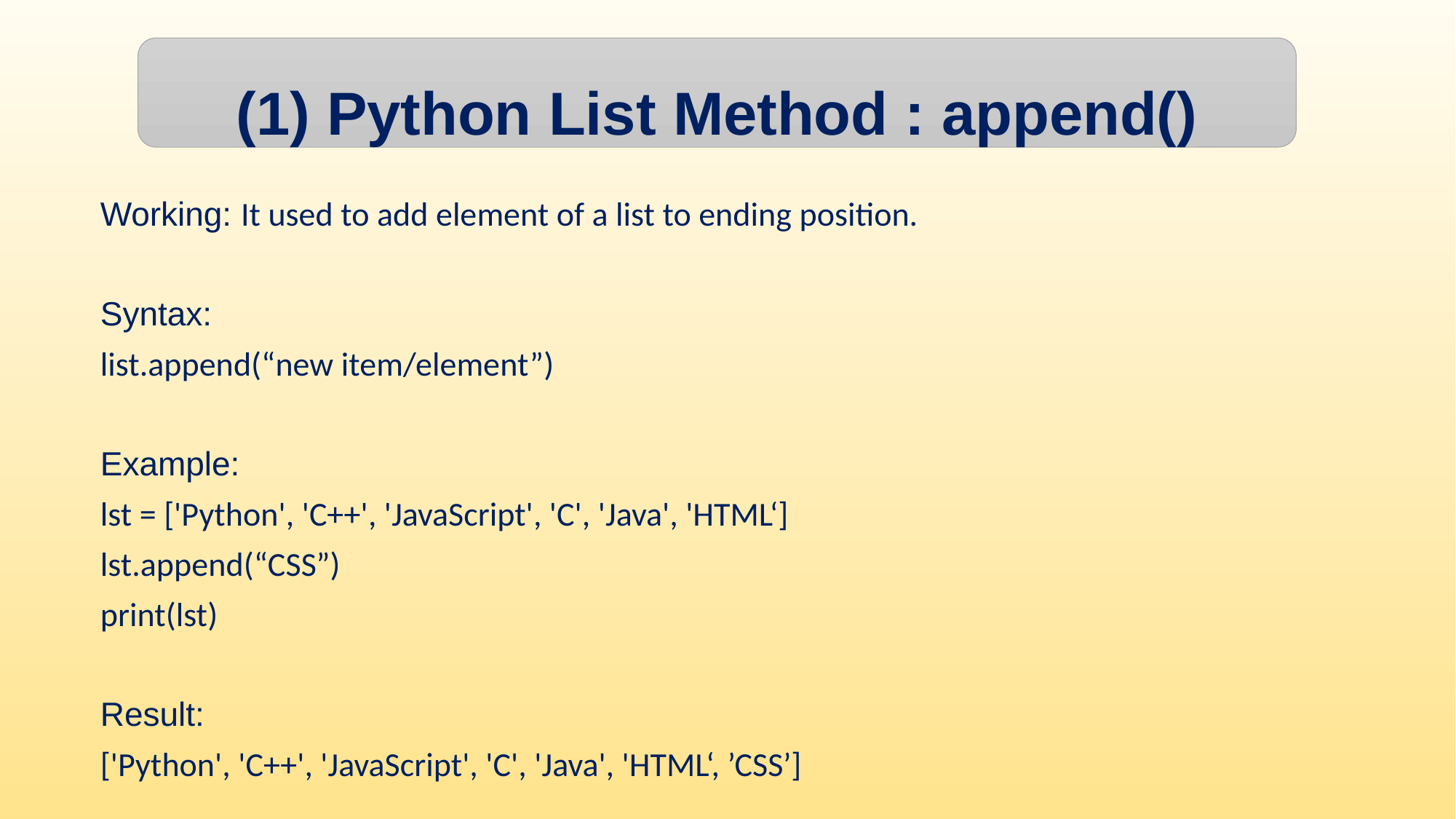

(1) Python List Method : append()
Working: It used to add element of a list to ending position.

Syntax:
list.append(“new item/element”)

Example:
lst = ['Python', 'C++', 'JavaScript', 'C', 'Java', 'HTML‘]
lst.append(“CSS”)
print(lst)

Result:
['Python', 'C++', 'JavaScript', 'C', 'Java', 'HTML‘, ’CSS’]